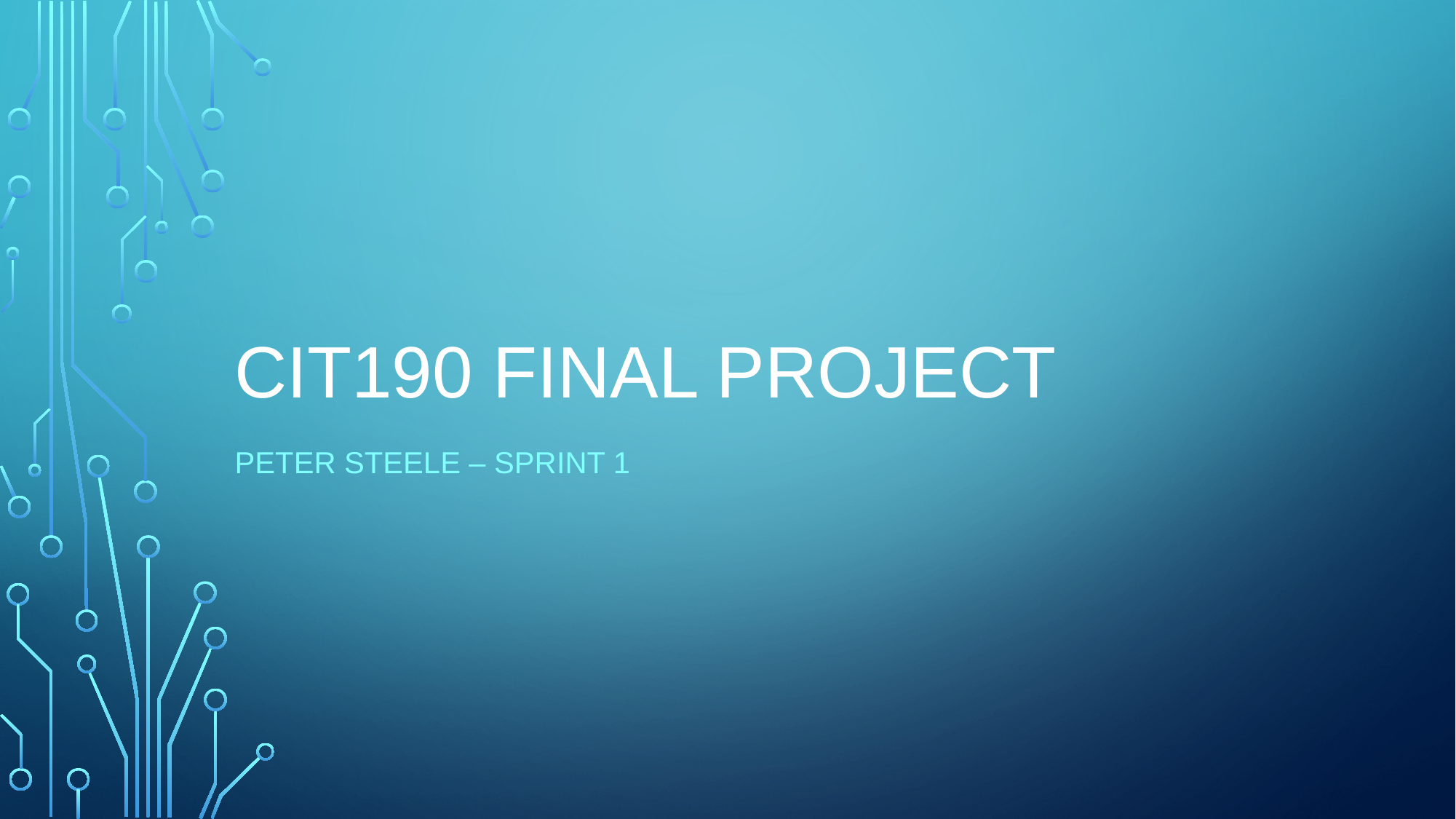

# CIT190 Final Project
Peter Steele – Sprint 1